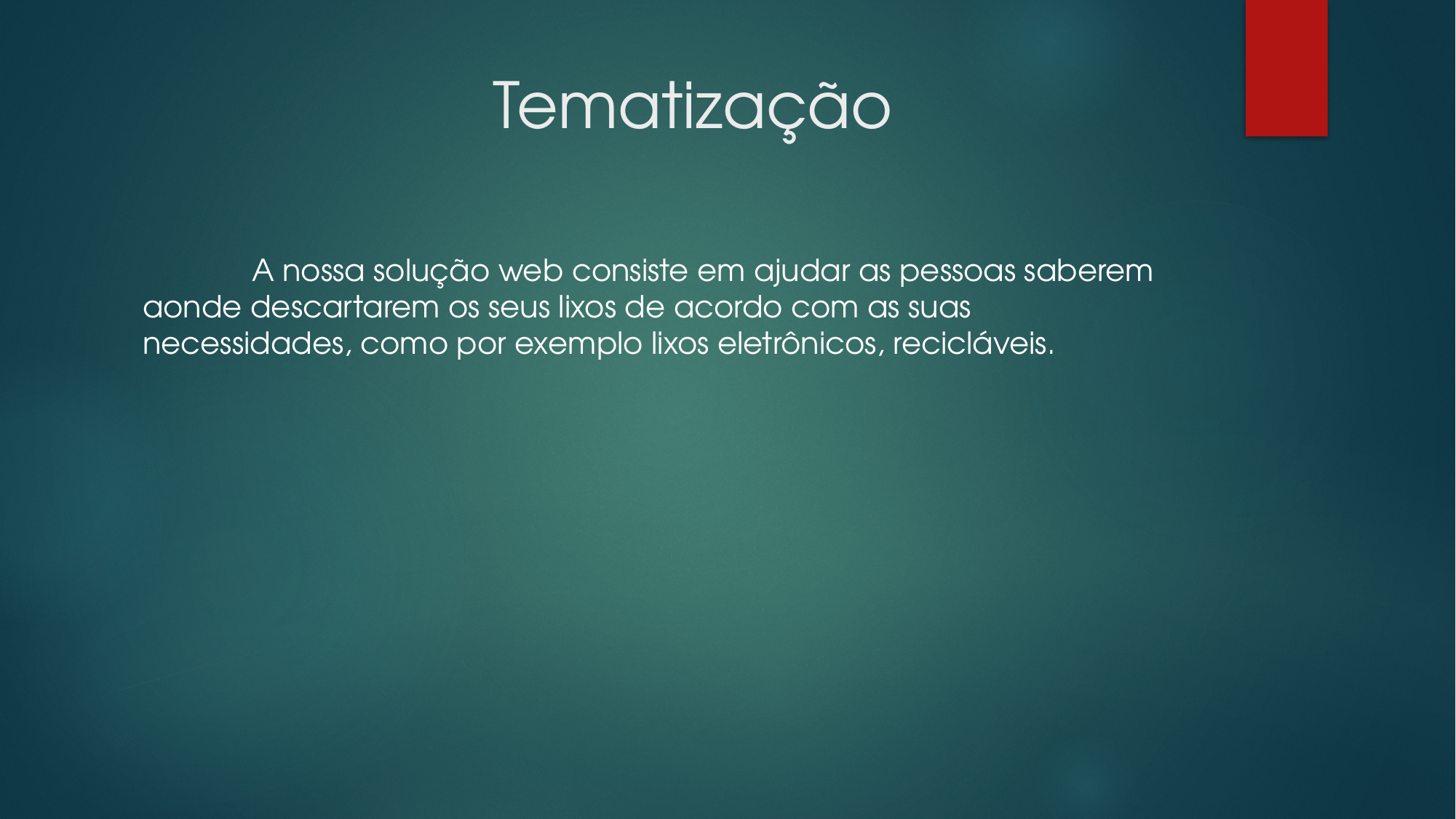

# Tematização
	A nossa solução web consiste em ajudar as pessoas saberem aonde descartarem os seus lixos de acordo com as suas necessidades, como por exemplo lixos eletrônicos, recicláveis.